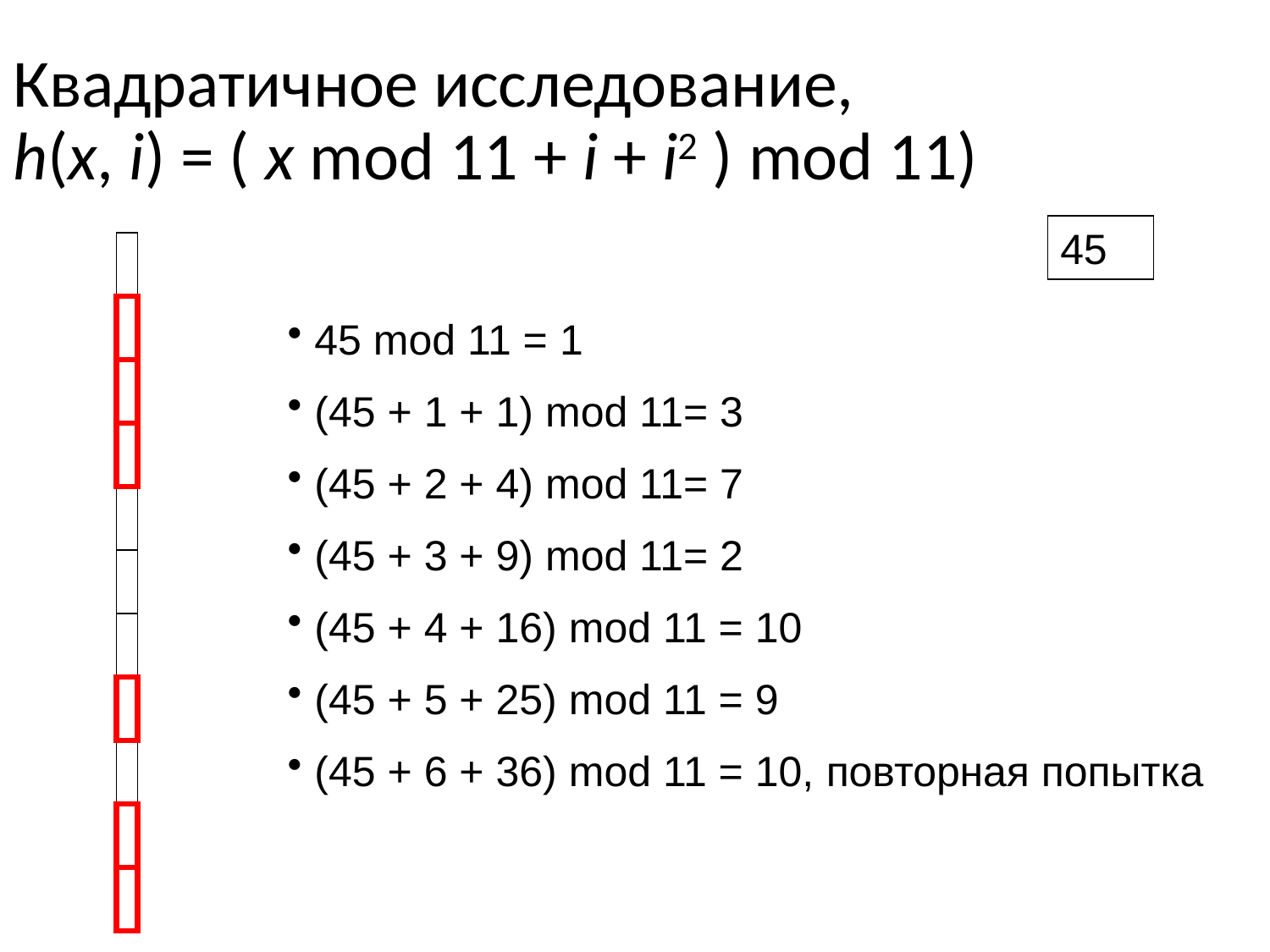

# Квадратичное исследование, h(x, i) = ( x mod 11 + i + i2 ) mod 11)
45

 45 mod 11 = 1
 (45 + 1 + 1) mod 11= 3
 (45 + 2 + 4) mod 11= 7
 (45 + 3 + 9) mod 11= 2
 (45 + 4 + 16) mod 11 = 10
 (45 + 5 + 25) mod 11 = 9
 (45 + 6 + 36) mod 11 = 10, повторная попытка